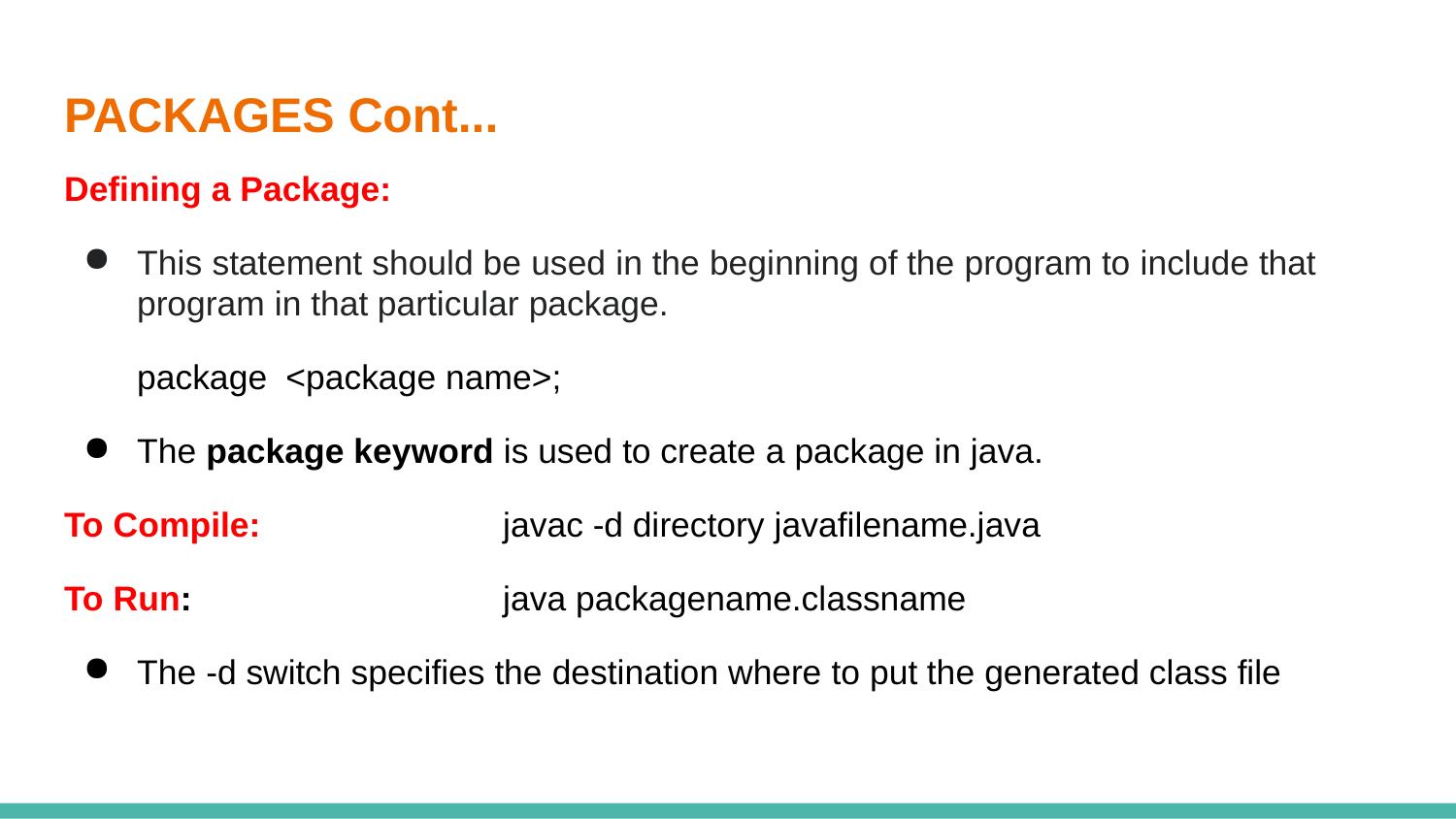

# PACKAGES Cont...
Defining a Package:
This statement should be used in the beginning of the program to include that
program in that particular package.
package <package name>;
The package keyword is used to create a package in java.
To Compile:	javac -d directory javafilename.java
To Run:	java packagename.classname
The -d switch specifies the destination where to put the generated class file